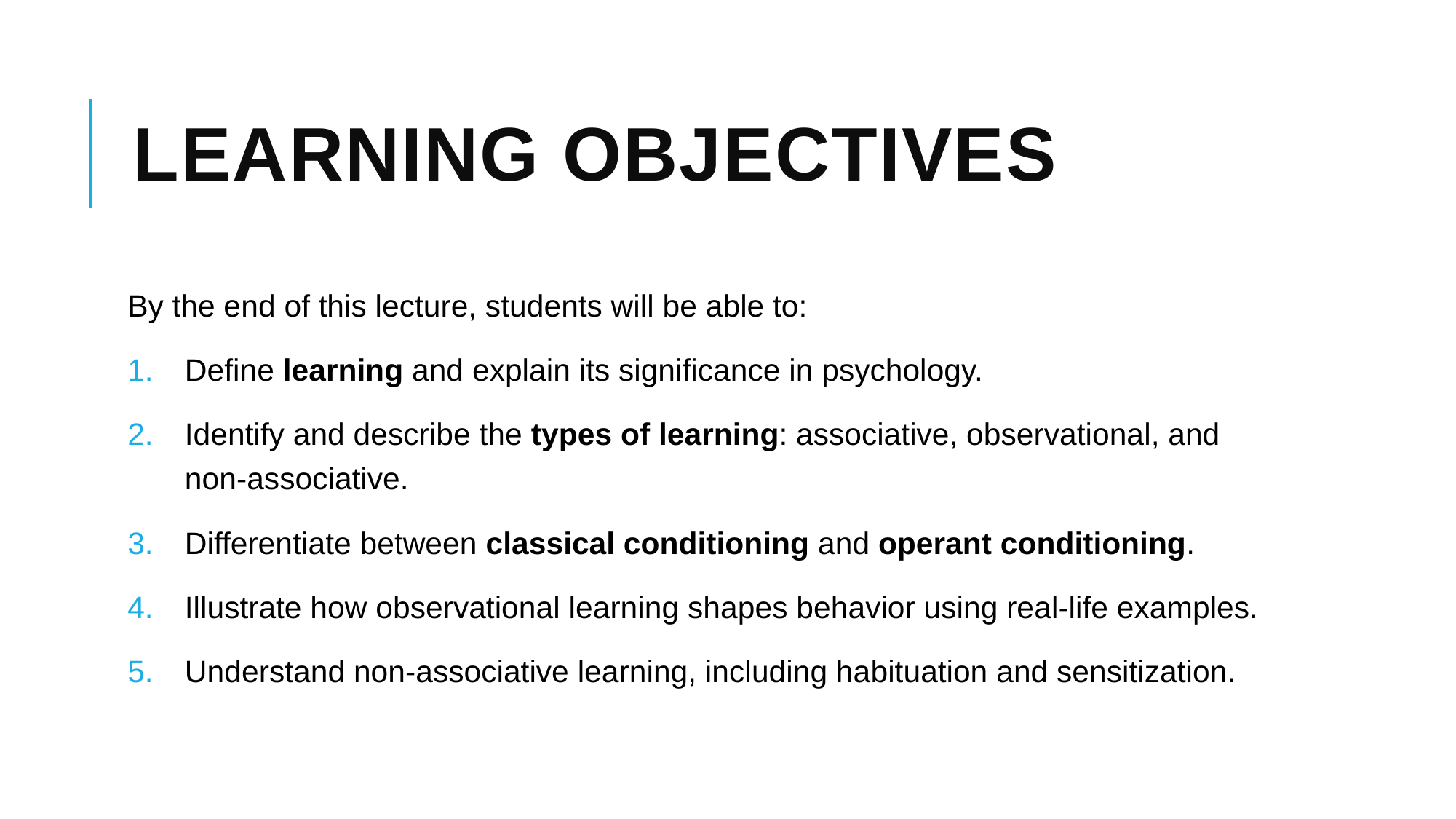

# Learning Objectives
By the end of this lecture, students will be able to:
Define learning and explain its significance in psychology.
Identify and describe the types of learning: associative, observational, and non-associative.
Differentiate between classical conditioning and operant conditioning.
Illustrate how observational learning shapes behavior using real-life examples.
Understand non-associative learning, including habituation and sensitization.